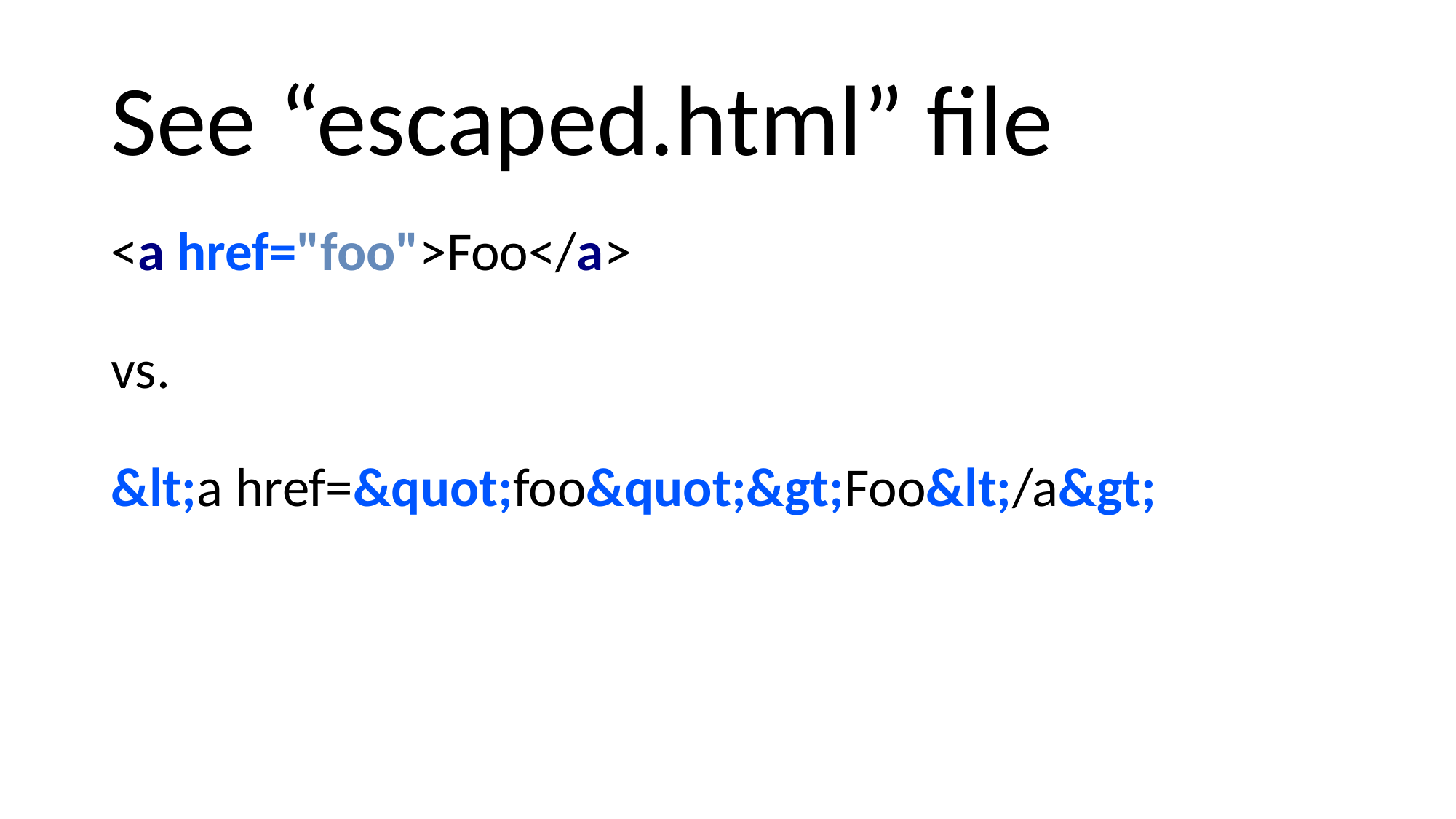

# See “escaped.html” file
<a href="foo">Foo</a>
vs.
&lt;a href=&quot;foo&quot;&gt;Foo&lt;/a&gt;